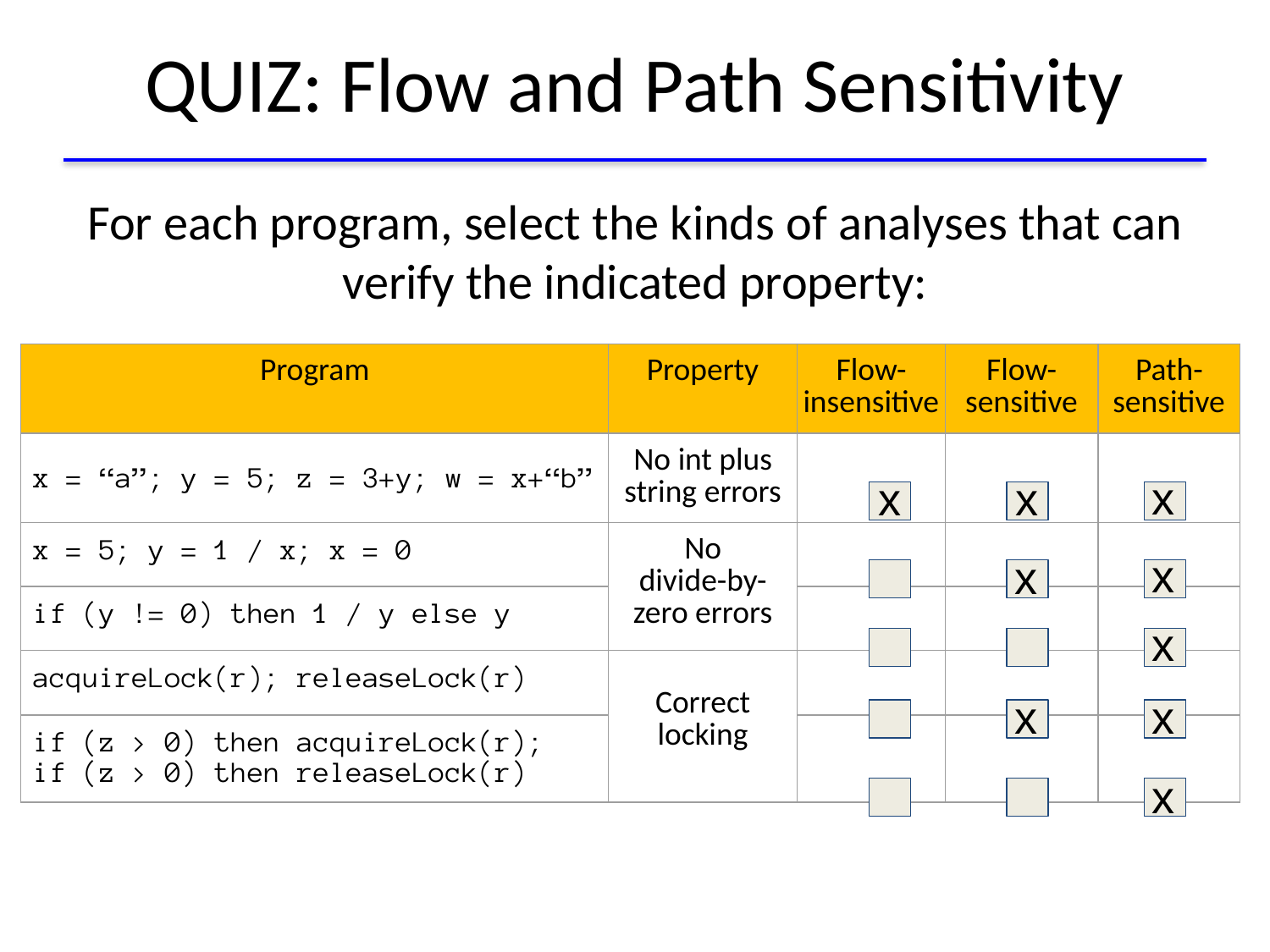

# QUIZ: Flow and Path Sensitivity
For each program, select the kinds of analyses that can verify the indicated property:
| Program | Property | Flow- insensitive | Flow- sensitive | Path- sensitive |
| --- | --- | --- | --- | --- |
| x = “a”; y = 5; z = 3+y; w = x+“b” | No int plus string errors |  |  |  |
| x = 5; y = 1 / x; x = 0 | No divide-by-zero errors |  |  |  |
| if (y != 0) then 1 / y else y |  |  |  |  |
| acquireLock(r); releaseLock(r) | Correct locking |  |  |  |
| if (z > 0) then acquireLock(r); if (z > 0) then releaseLock(r) |  |  |  |  |
x
x
x

x
x

x

x
x

x